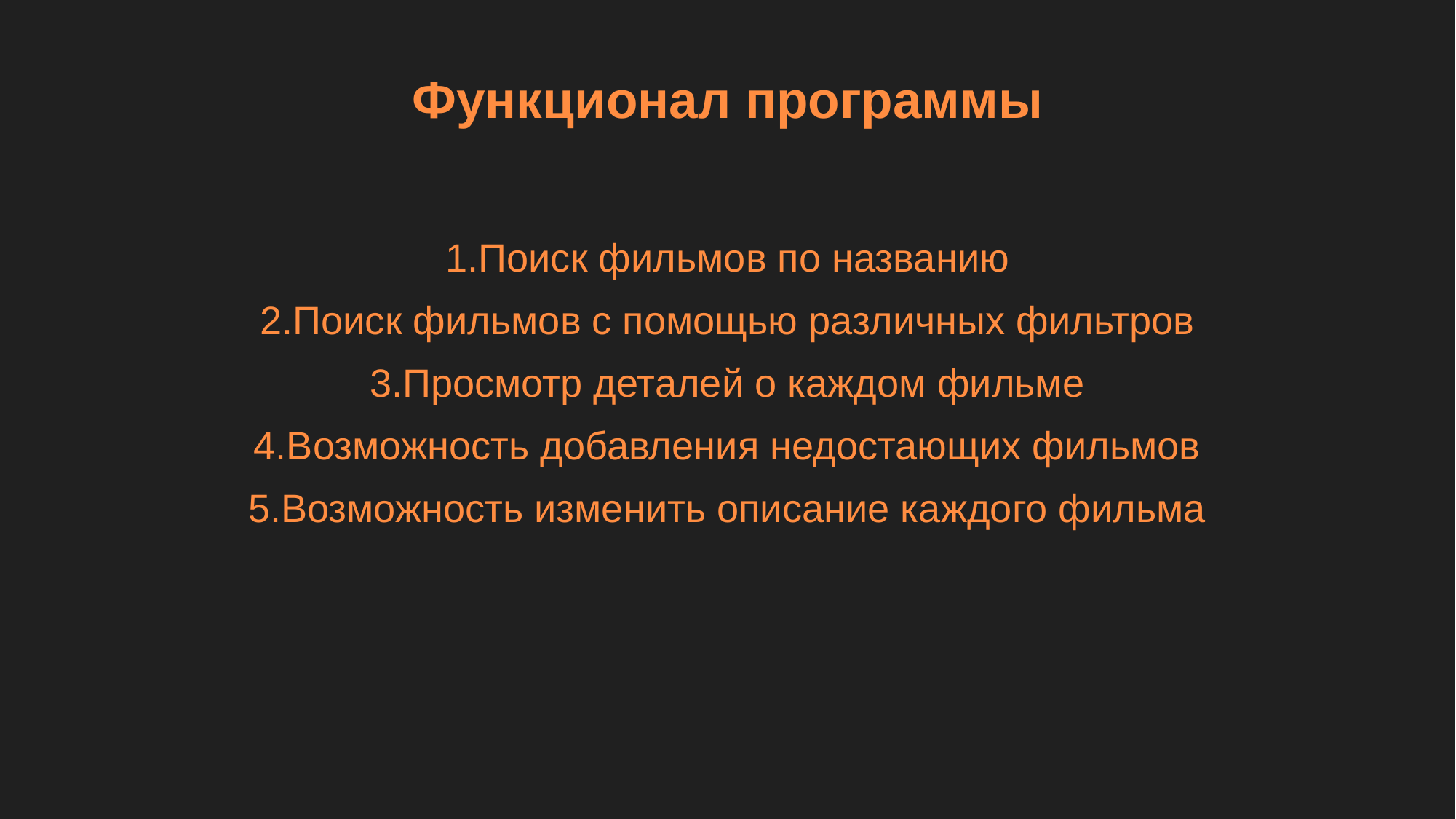

# Функционал программы
1.Поиск фильмов по названию
2.Поиск фильмов с помощью различных фильтров
3.Просмотр деталей о каждом фильме
4.Возможность добавления недостающих фильмов
5.Возможность изменить описание каждого фильма